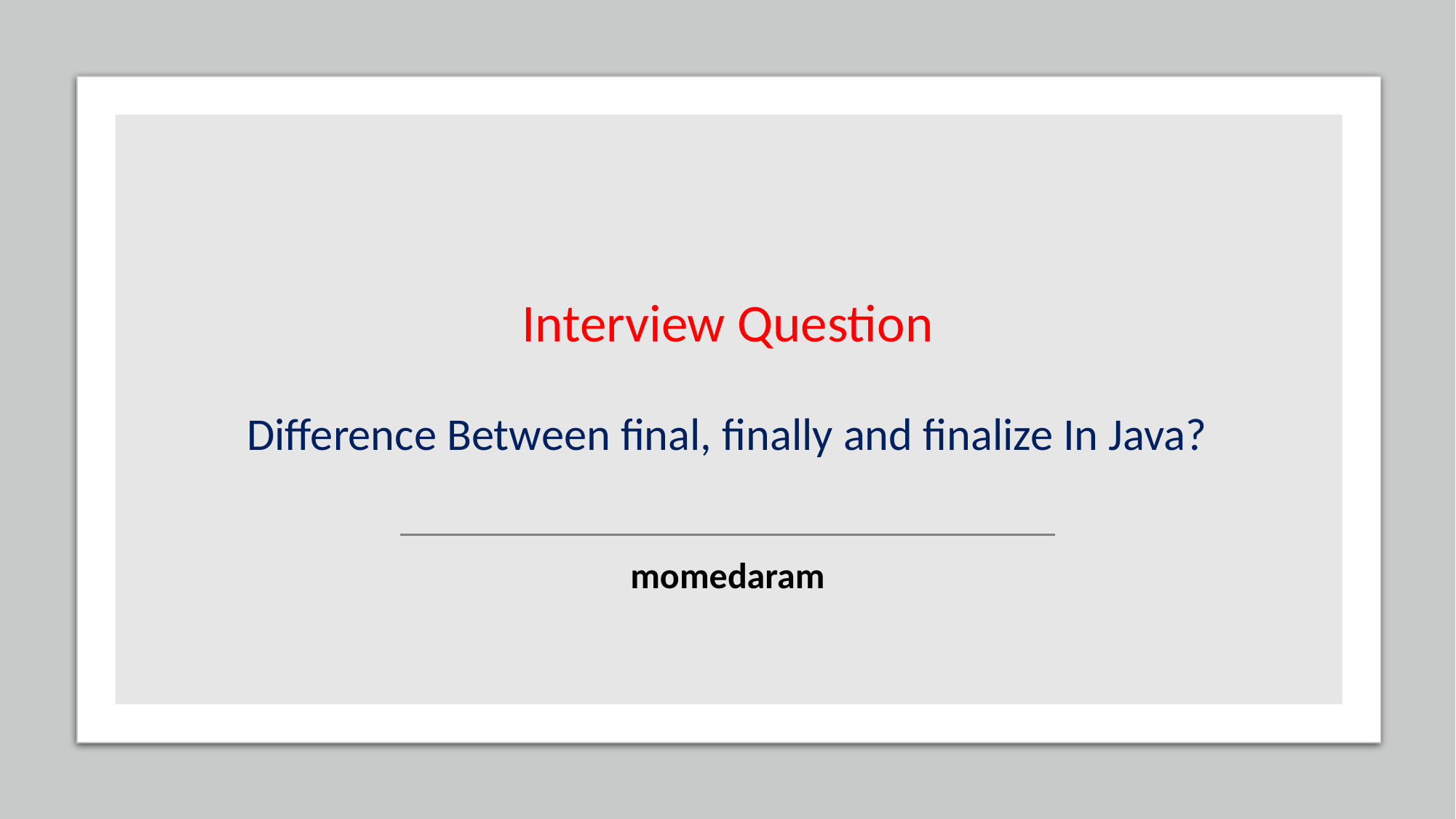

# Interview Question Difference Between final, finally and finalize In Java?
momedaram